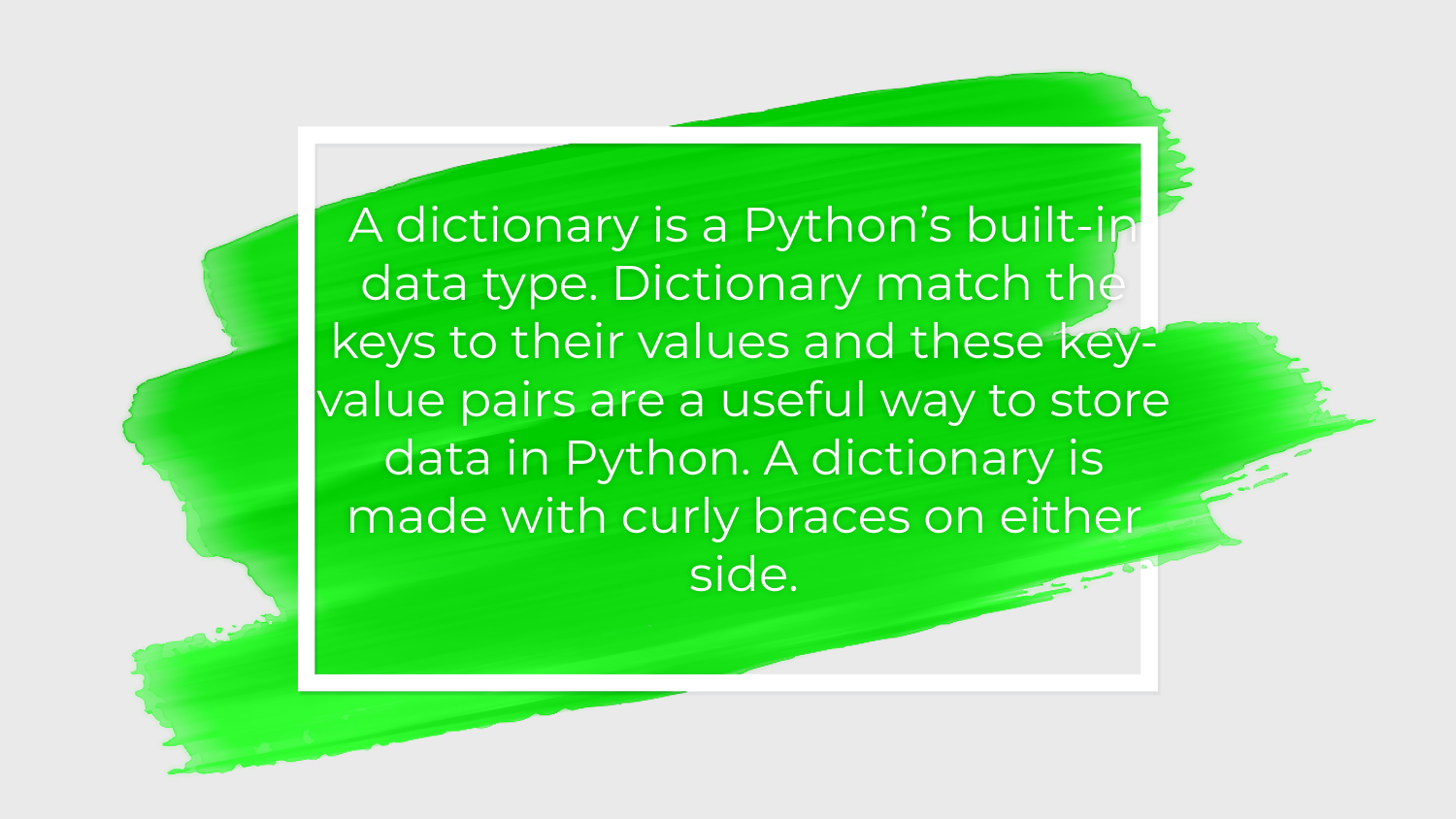

# A dictionary is a Python’s built-in data type. Dictionary match the keys to their values and these key-value pairs are a useful way to store data in Python. A dictionary is made with curly braces on either side.